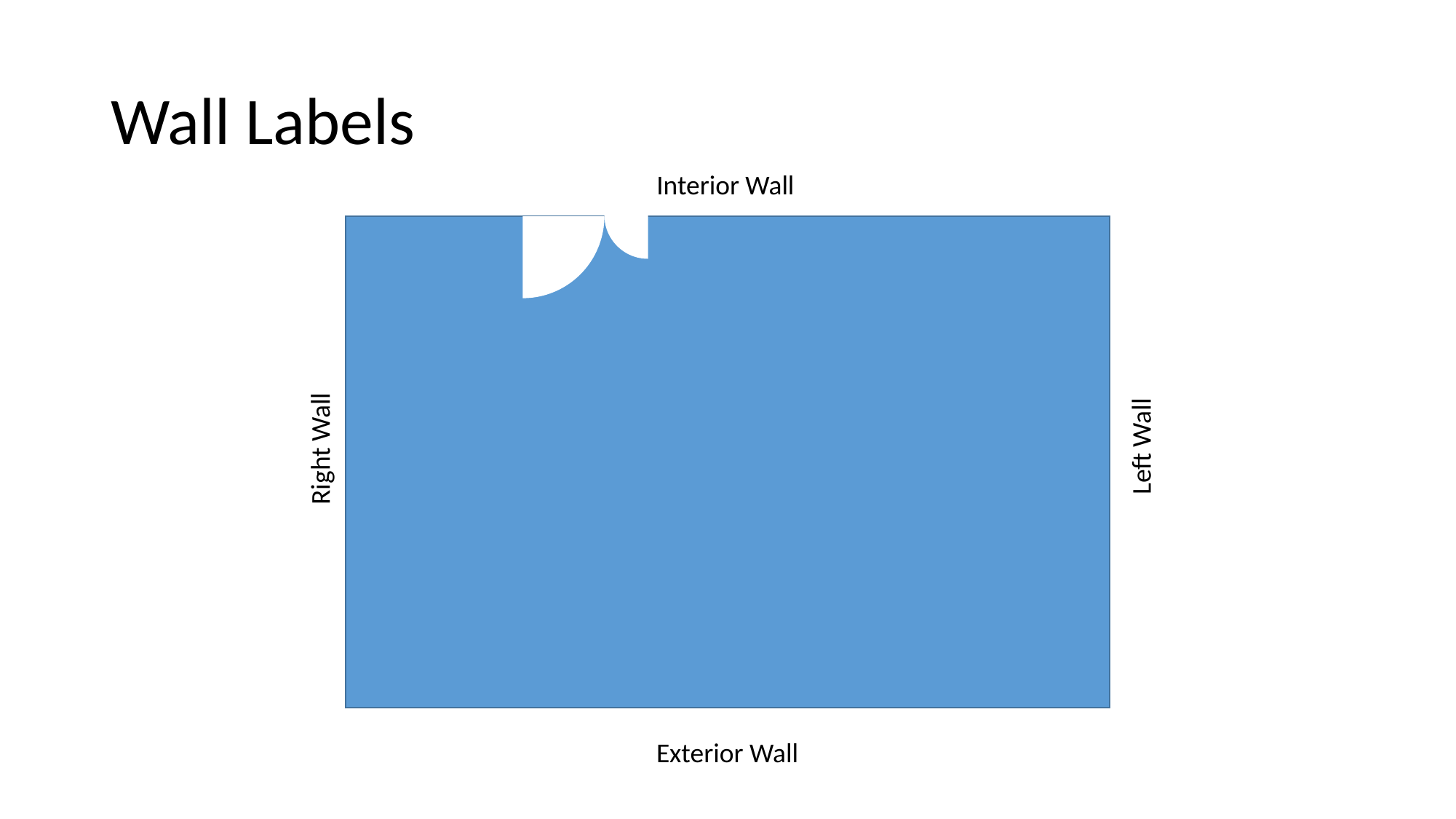

# Wall Labels

Interior Wall
Left Wall
Right Wall
Exterior Wall